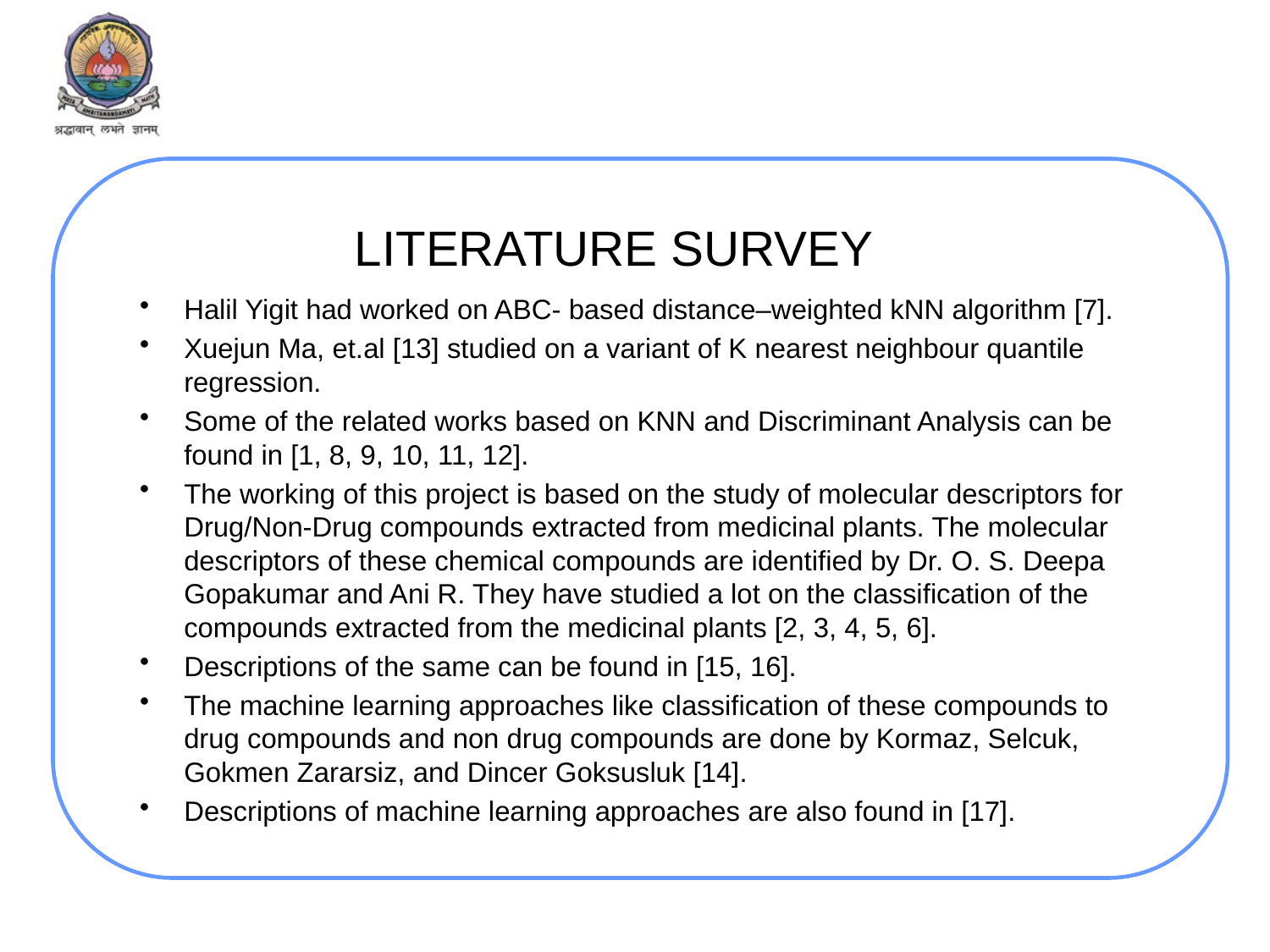

# LITERATURE SURVEY
Halil Yigit had worked on ABC- based distance–weighted kNN algorithm [7].
Xuejun Ma, et.al [13] studied on a variant of K nearest neighbour quantile regression.
Some of the related works based on KNN and Discriminant Analysis can be found in [1, 8, 9, 10, 11, 12].
The working of this project is based on the study of molecular descriptors for Drug/Non-Drug compounds extracted from medicinal plants. The molecular descriptors of these chemical compounds are identified by Dr. O. S. Deepa Gopakumar and Ani R. They have studied a lot on the classification of the compounds extracted from the medicinal plants [2, 3, 4, 5, 6].
Descriptions of the same can be found in [15, 16].
The machine learning approaches like classification of these compounds to drug compounds and non drug compounds are done by Kormaz, Selcuk, Gokmen Zararsiz, and Dincer Goksusluk [14].
Descriptions of machine learning approaches are also found in [17].